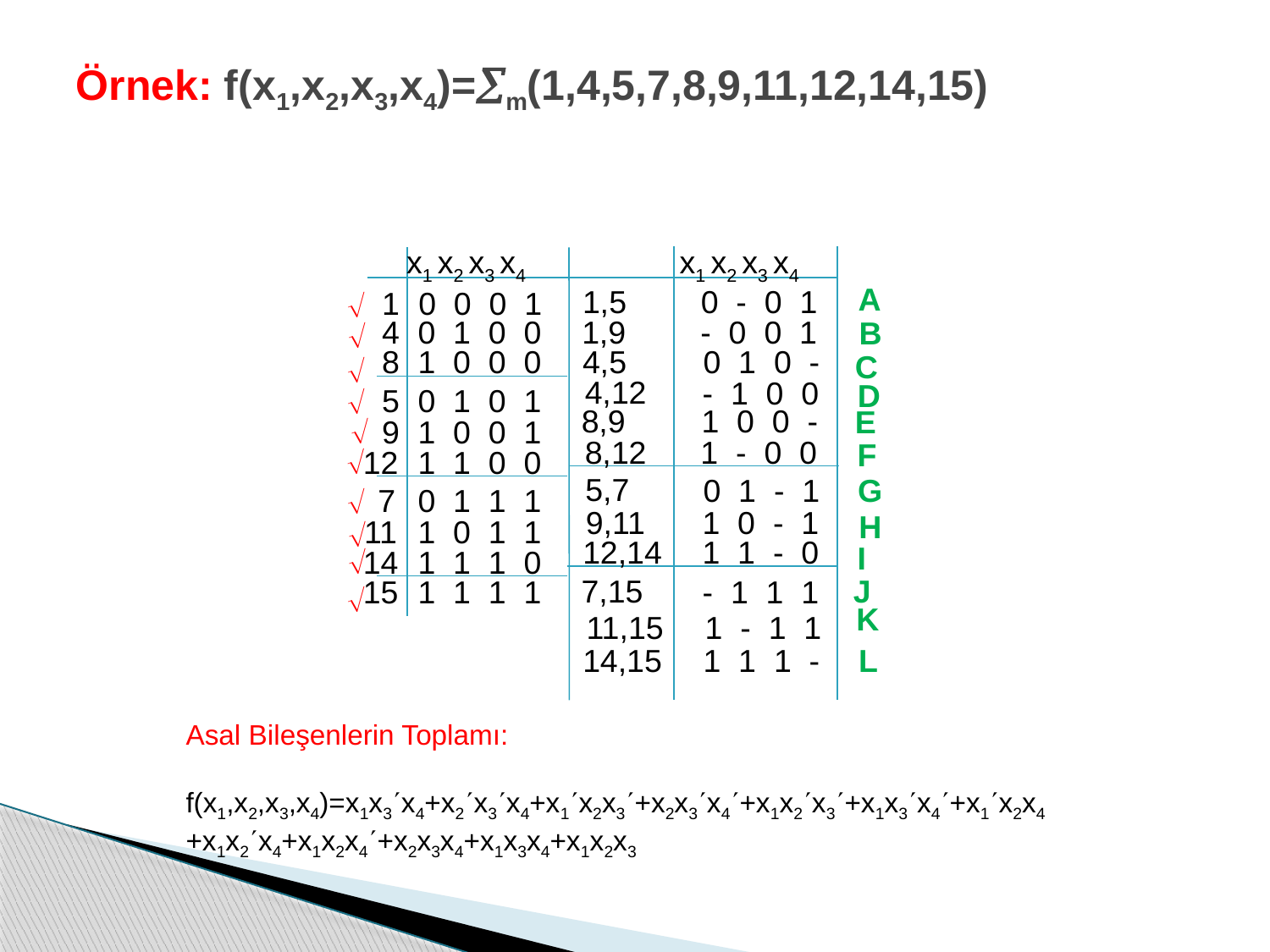

# Örnek: f(x1,x2,x3,x4)=∑m(1,4,5,7,8,9,11,12,14,15)
x1 x2 x3 x4
x1 x2 x3 x4
A
1,5
0  -  0  1
1
0  0  0  1
√
4
0  1  0  0
1,9
-  0  0  1
B
√
8
1  0  0  0
4,5
0  1  0  -
C
√
4,12
-  1  0  0
D
5
0  1  0  1
√
8,9
1  0  0  -
E
9
1  0  0  1
√
8,12
1  -  0  0
F
√
12
1  1  0  0
5,7
0  1  -  1
G
7
0  1  1  1
√
9,11
1  0  -  1
H
11
1  0  1  1
√
12,14
1  1  -  0
I
√
14
1  1  1  0
7,15
-  1  1  1
J
15
1  1  1  1
√
K
11,15
1  -  1  1
14,15
1  1  1  -
L
Asal Bileşenlerin Toplamı:

f(x1,x2,x3,x4)=x1x3′x4+x2′x3′x4+x1′x2x3′+x2x3′x4′+x1x2′x3′+x1x3′x4′+x1′x2x4
+x1x2′x4+x1x2x4′+x2x3x4+x1x3x4+x1x2x3